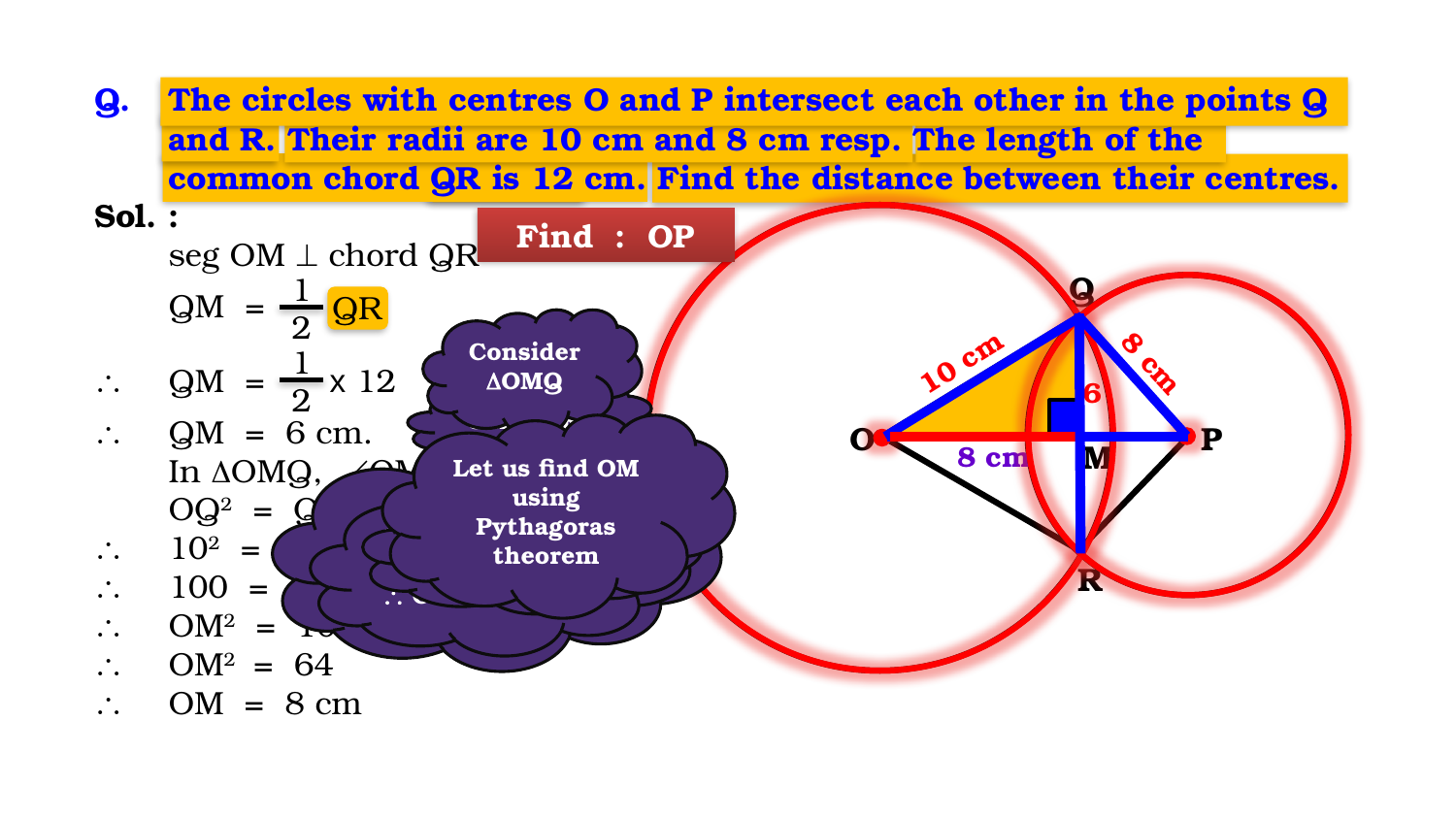

Q.	The circles with centres O and P intersect each other in the points Q
 	and R. Their radii are 10 cm and 8 cm resp. The length of the
 	common chord QR is 12 cm. Find the distance between their centres.
Sol. :
	seg OM ⊥ chord QR
  	QM  =
∴  	QM  =
∴   	QM  =  6 cm.
  	In ΔOMQ,  ∠OMQ = 90o
 	OQ2  =  QM2  +  OM2
∴	102  =  62 + OM2
∴ 	100  =  36 + OM2
∴	OM2  =  100  -  36
∴ 	OM2   =  64
∴	OM  =  8 cm

Q

10 cm
8 cm

O
P
M

R

Find  :  OP
1

QR

2
Consider ΔOMQ

1
x 12
6
2
OM ⊥ QR

Let us find OM using Pythagoras theorem

8 cm
We know that perpendicular drawn from  the centre of a  circle to a chord, bisects the chord
Now let us find OM and MP
OP is made up of OM and MP
∴ OP = OM + MP